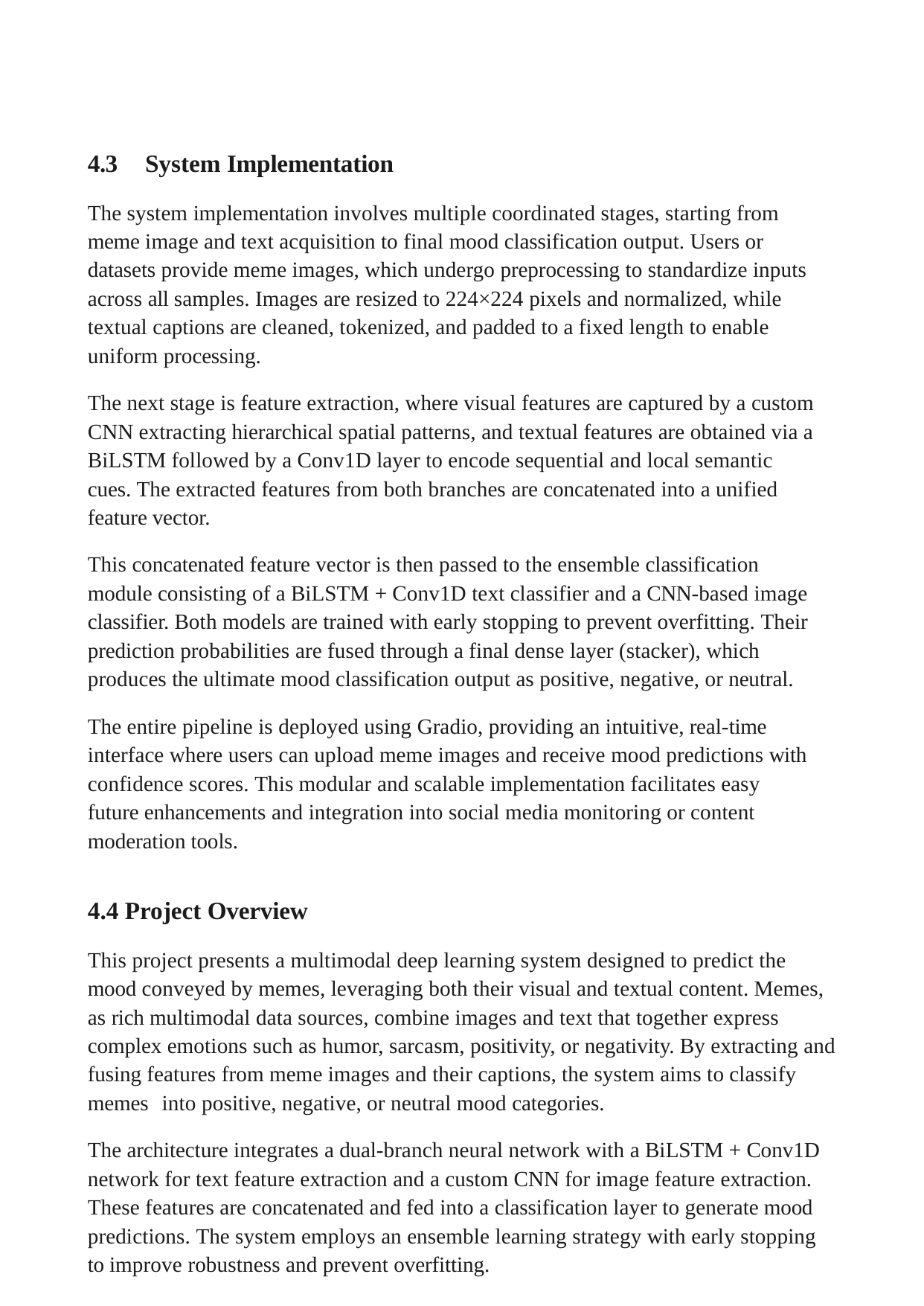

4.3	System Implementation
The system implementation involves multiple coordinated stages, starting from meme image and text acquisition to final mood classification output. Users or datasets provide meme images, which undergo preprocessing to standardize inputs across all samples. Images are resized to 224×224 pixels and normalized, while textual captions are cleaned, tokenized, and padded to a fixed length to enable uniform processing.
The next stage is feature extraction, where visual features are captured by a custom CNN extracting hierarchical spatial patterns, and textual features are obtained via a BiLSTM followed by a Conv1D layer to encode sequential and local semantic cues. The extracted features from both branches are concatenated into a unified feature vector.
This concatenated feature vector is then passed to the ensemble classification module consisting of a BiLSTM + Conv1D text classifier and a CNN-based image classifier. Both models are trained with early stopping to prevent overfitting. Their prediction probabilities are fused through a final dense layer (stacker), which produces the ultimate mood classification output as positive, negative, or neutral.
The entire pipeline is deployed using Gradio, providing an intuitive, real-time interface where users can upload meme images and receive mood predictions with confidence scores. This modular and scalable implementation facilitates easy future enhancements and integration into social media monitoring or content moderation tools.
4.4 Project Overview
This project presents a multimodal deep learning system designed to predict the mood conveyed by memes, leveraging both their visual and textual content. Memes, as rich multimodal data sources, combine images and text that together express complex emotions such as humor, sarcasm, positivity, or negativity. By extracting and fusing features from meme images and their captions, the system aims to classify memes into positive, negative, or neutral mood categories.
The architecture integrates a dual-branch neural network with a BiLSTM + Conv1D network for text feature extraction and a custom CNN for image feature extraction. These features are concatenated and fed into a classification layer to generate mood predictions. The system employs an ensemble learning strategy with early stopping to improve robustness and prevent overfitting.